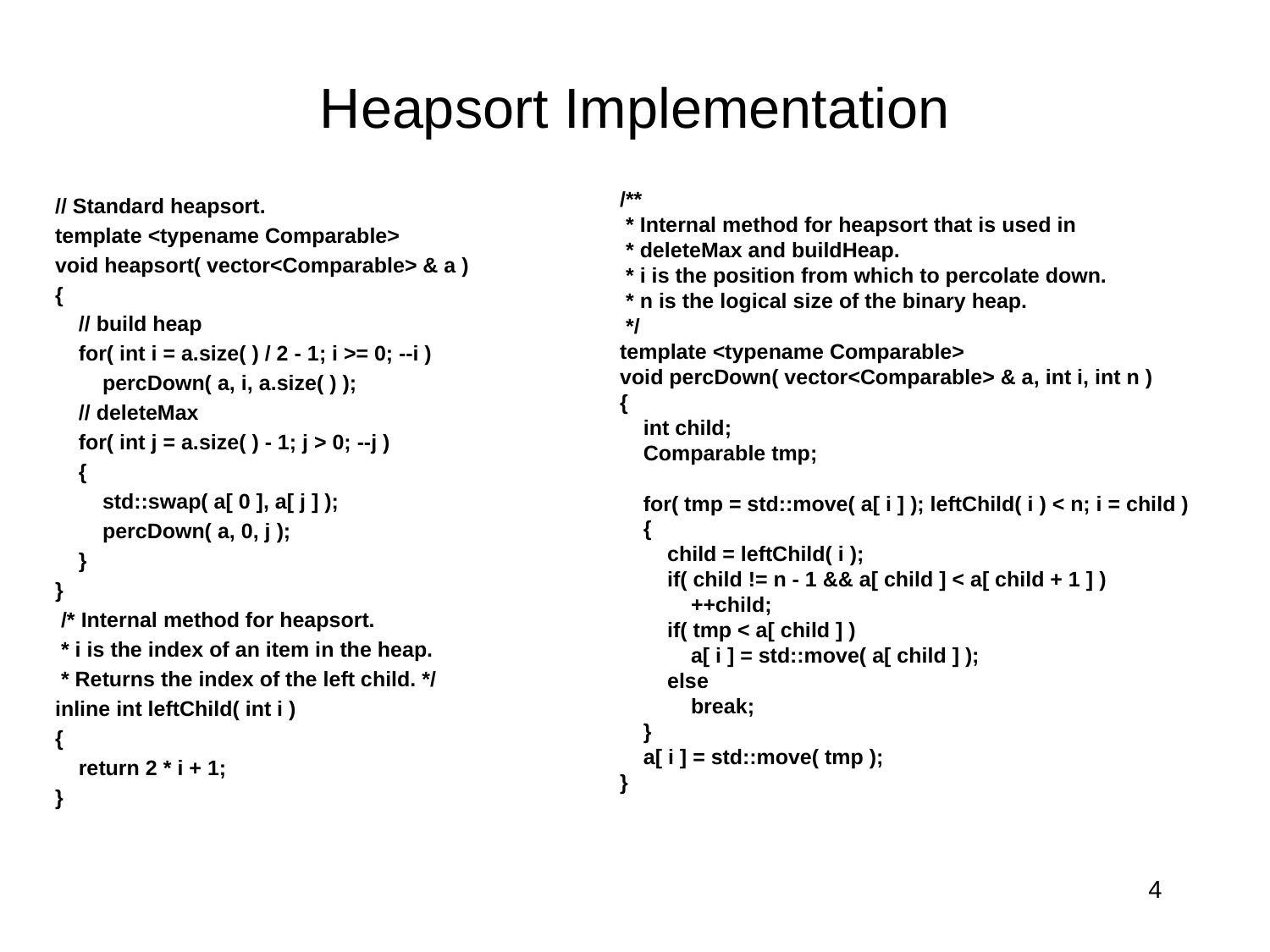

# Heapsort Implementation
/**
 * Internal method for heapsort that is used in
 * deleteMax and buildHeap.
 * i is the position from which to percolate down.
 * n is the logical size of the binary heap.
 */
template <typename Comparable>
void percDown( vector<Comparable> & a, int i, int n )
{
    int child;
    Comparable tmp;

    for( tmp = std::move( a[ i ] ); leftChild( i ) < n; i = child )
    {
        child = leftChild( i );
        if( child != n - 1 && a[ child ] < a[ child + 1 ] )
            ++child;
        if( tmp < a[ child ] )
            a[ i ] = std::move( a[ child ] );
        else
            break;
    }
    a[ i ] = std::move( tmp );
}
// Standard heapsort.
template <typename Comparable>
void heapsort( vector<Comparable> & a )
{
    // build heap
    for( int i = a.size( ) / 2 - 1; i >= 0; --i )
        percDown( a, i, a.size( ) );
    // deleteMax
    for( int j = a.size( ) - 1; j > 0; --j )
    {
        std::swap( a[ 0 ], a[ j ] );
        percDown( a, 0, j );
    }
}
 /* Internal method for heapsort.
 * i is the index of an item in the heap.
 * Returns the index of the left child. */
inline int leftChild( int i )
{
    return 2 * i + 1;
}

4